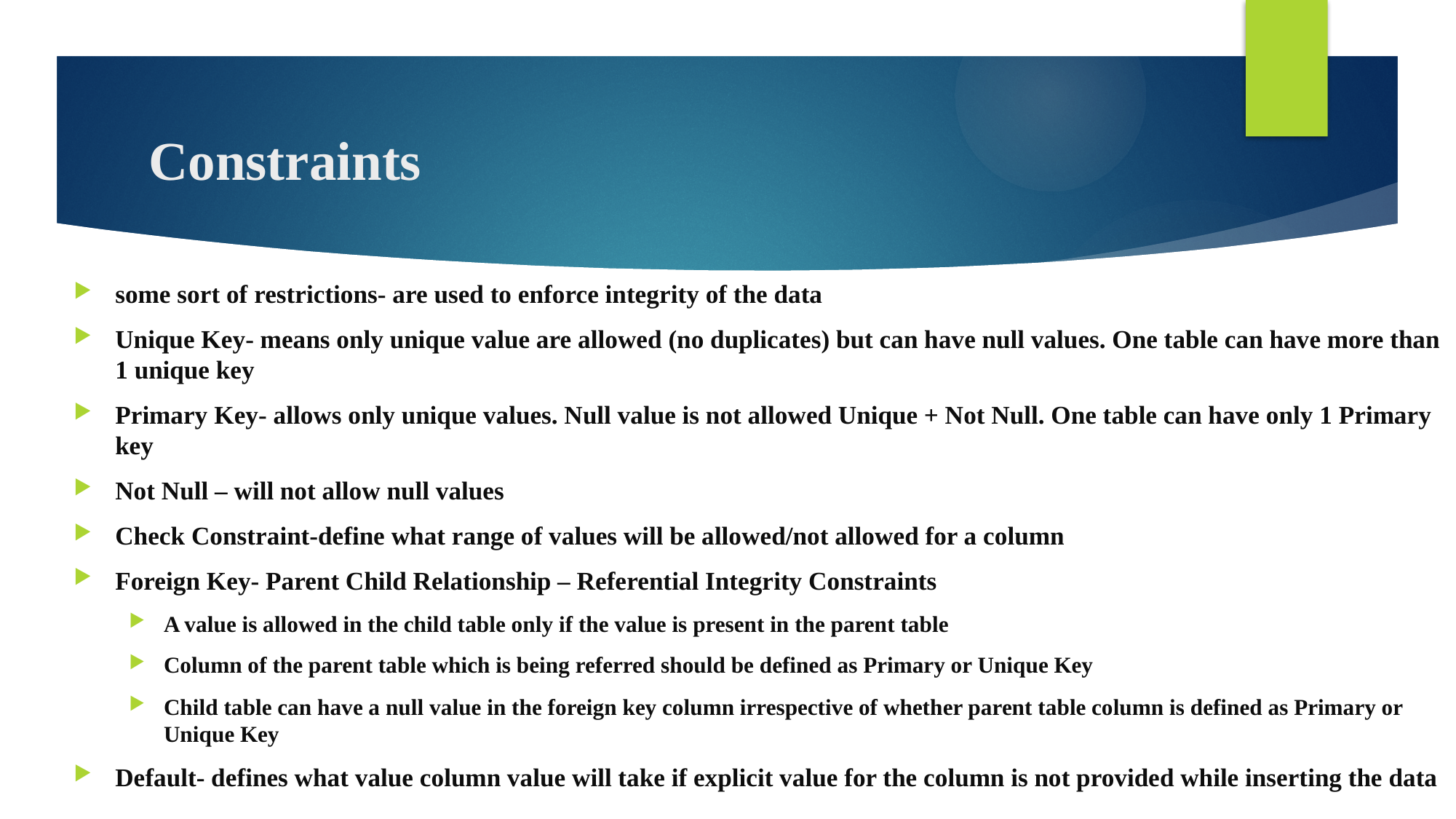

# Constraints
some sort of restrictions- are used to enforce integrity of the data
Unique Key- means only unique value are allowed (no duplicates) but can have null values. One table can have more than 1 unique key
Primary Key- allows only unique values. Null value is not allowed Unique + Not Null. One table can have only 1 Primary key
Not Null – will not allow null values
Check Constraint-define what range of values will be allowed/not allowed for a column
Foreign Key- Parent Child Relationship – Referential Integrity Constraints
A value is allowed in the child table only if the value is present in the parent table
Column of the parent table which is being referred should be defined as Primary or Unique Key
Child table can have a null value in the foreign key column irrespective of whether parent table column is defined as Primary or Unique Key
Default- defines what value column value will take if explicit value for the column is not provided while inserting the data